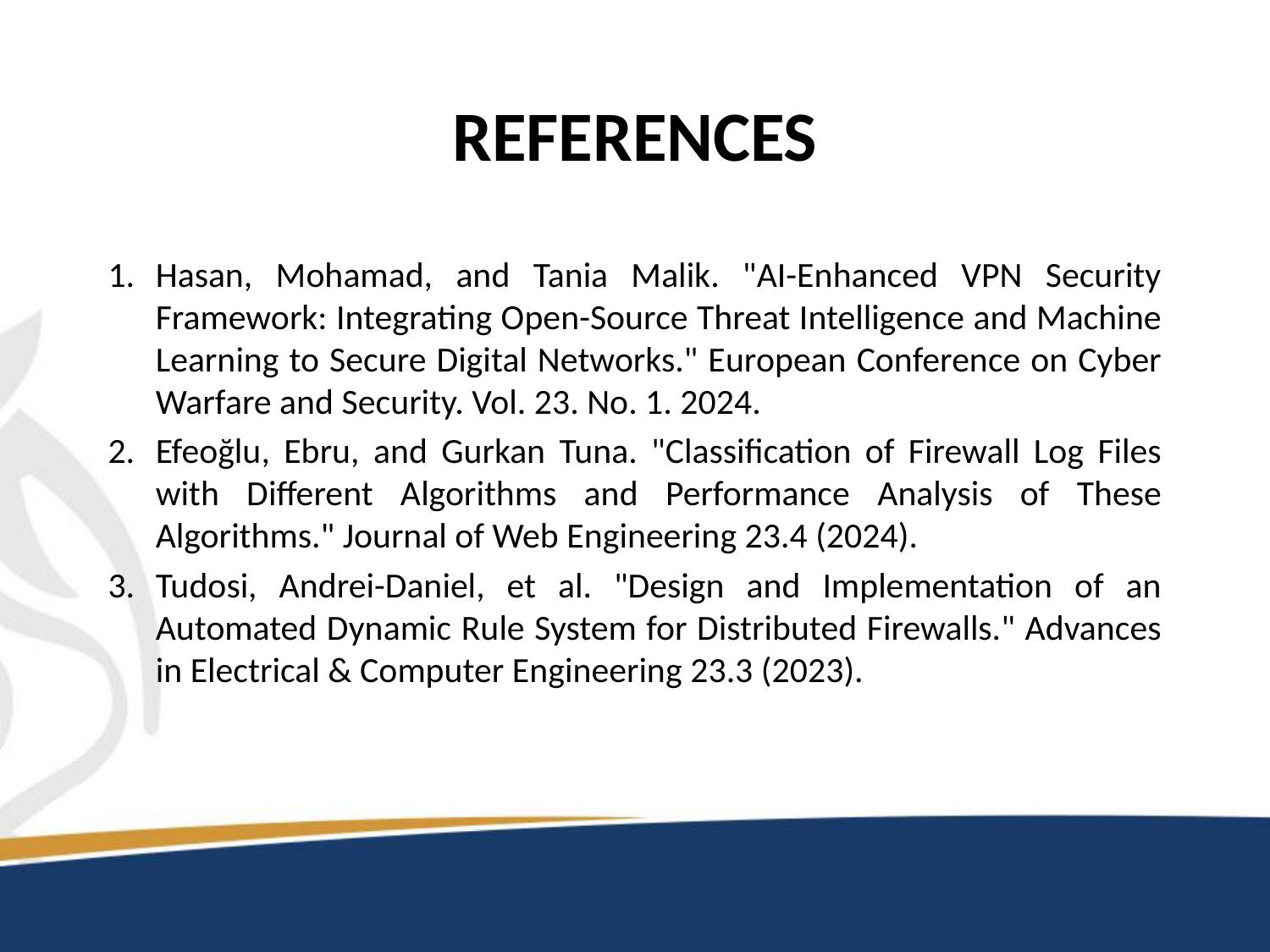

# REFERENCES
Hasan, Mohamad, and Tania Malik. "AI-Enhanced VPN Security Framework: Integrating Open-Source Threat Intelligence and Machine Learning to Secure Digital Networks." European Conference on Cyber Warfare and Security. Vol. 23. No. 1. 2024.
Efeoğlu, Ebru, and Gurkan Tuna. "Classification of Firewall Log Files with Different Algorithms and Performance Analysis of These Algorithms." Journal of Web Engineering 23.4 (2024).
Tudosi, Andrei-Daniel, et al. "Design and Implementation of an Automated Dynamic Rule System for Distributed Firewalls." Advances in Electrical & Computer Engineering 23.3 (2023).